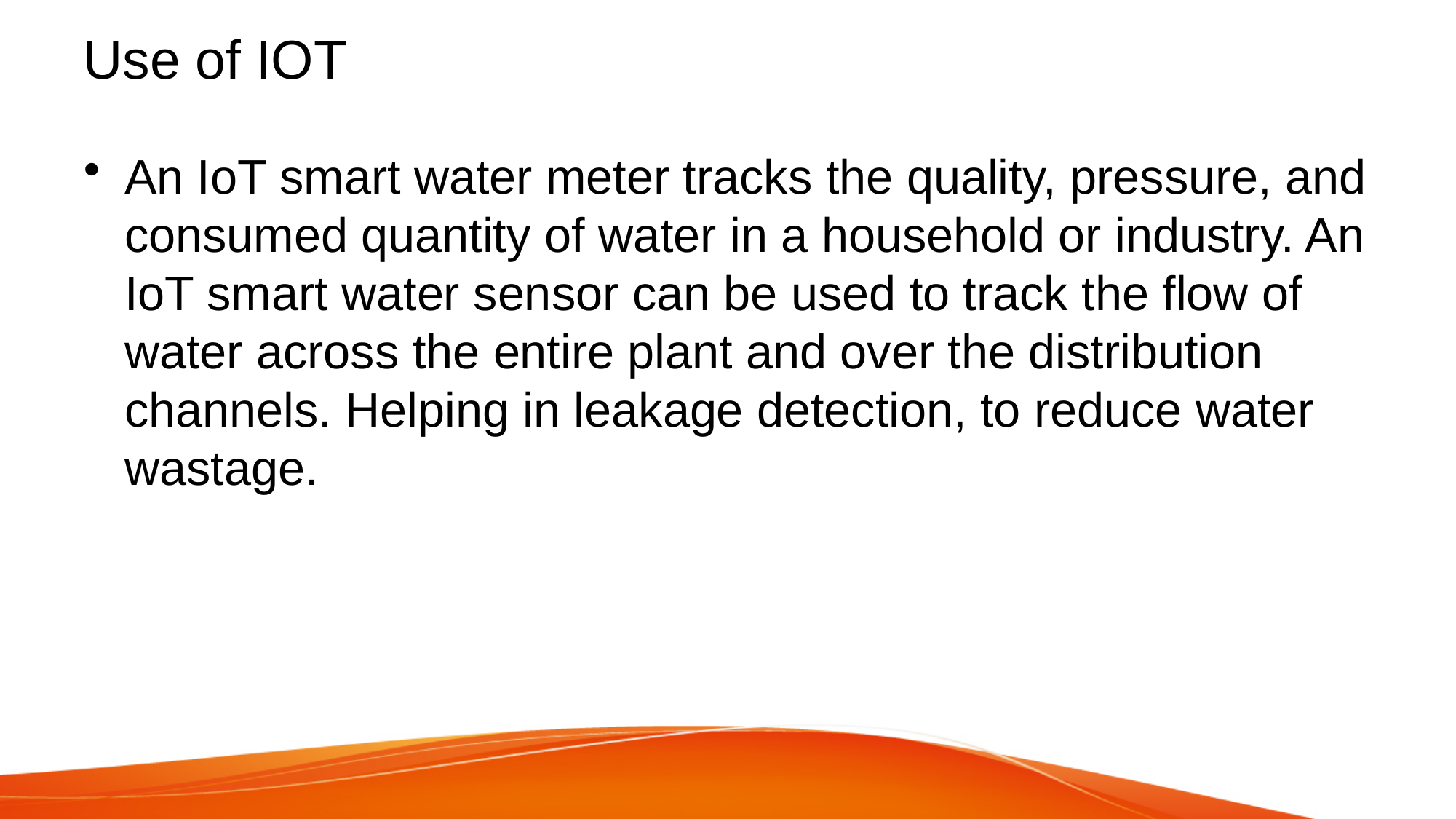

# Use of IOT
An IoT smart water meter tracks the quality, pressure, and consumed quantity of water in a household or industry. An IoT smart water sensor can be used to track the flow of water across the entire plant and over the distribution channels. Helping in leakage detection, to reduce water wastage.